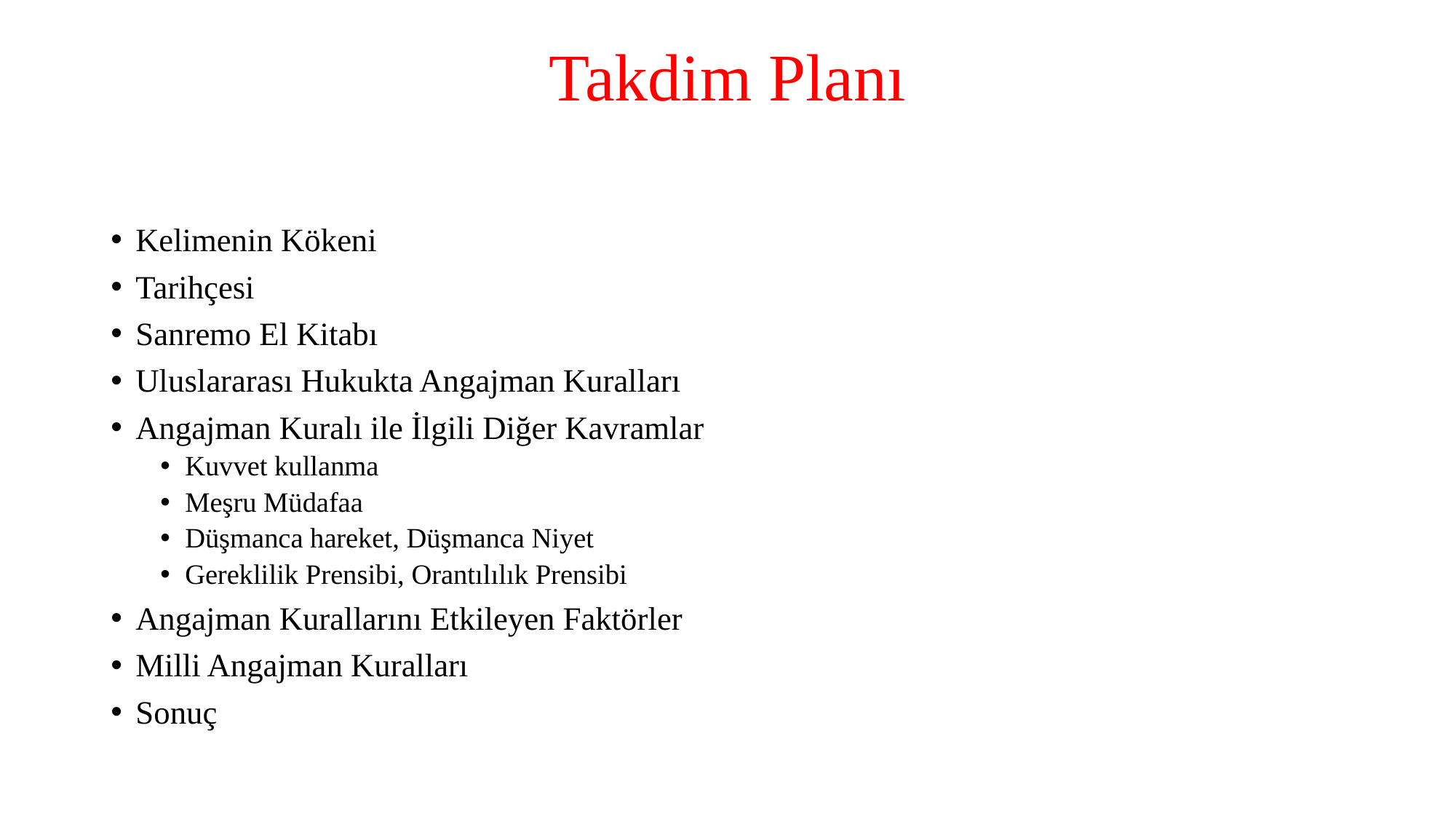

# Takdim Planı
Kelimenin Kökeni
Tarihçesi
Sanremo El Kitabı
Uluslararası Hukukta Angajman Kuralları
Angajman Kuralı ile İlgili Diğer Kavramlar
Kuvvet kullanma
Meşru Müdafaa
Düşmanca hareket, Düşmanca Niyet
Gereklilik Prensibi, Orantılılık Prensibi
Angajman Kurallarını Etkileyen Faktörler
Milli Angajman Kuralları
Sonuç